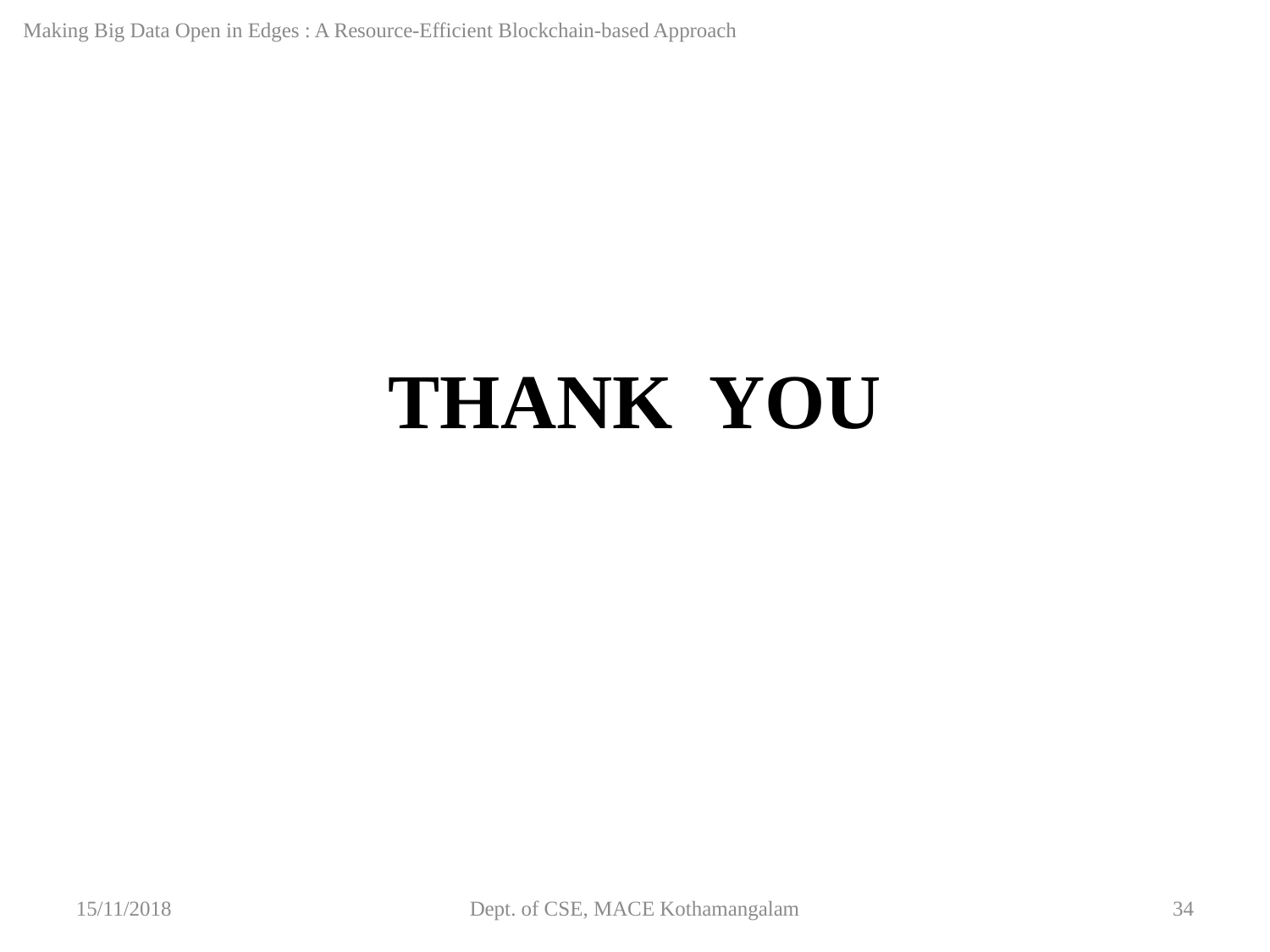

Making Big Data Open in Edges : A Resource-Efficient Blockchain-based Approach

THANK  YOU

15/11/2018
Dept. of CSE, MACE Kothamangalam
34